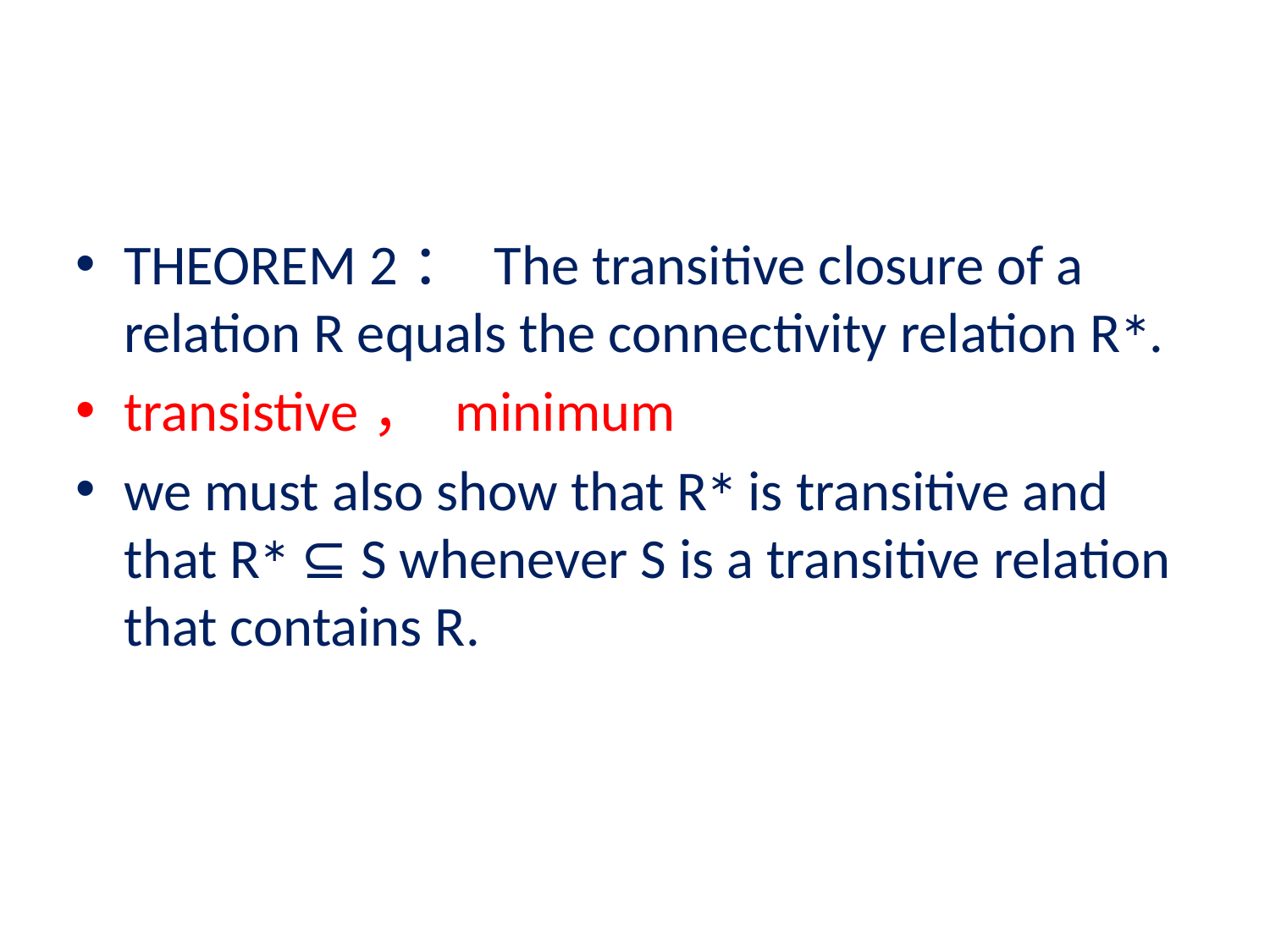

#
THEOREM 2： The transitive closure of a relation R equals the connectivity relation R∗.
transistive， minimum
we must also show that R∗ is transitive and that R∗ ⊆ S whenever S is a transitive relation that contains R.